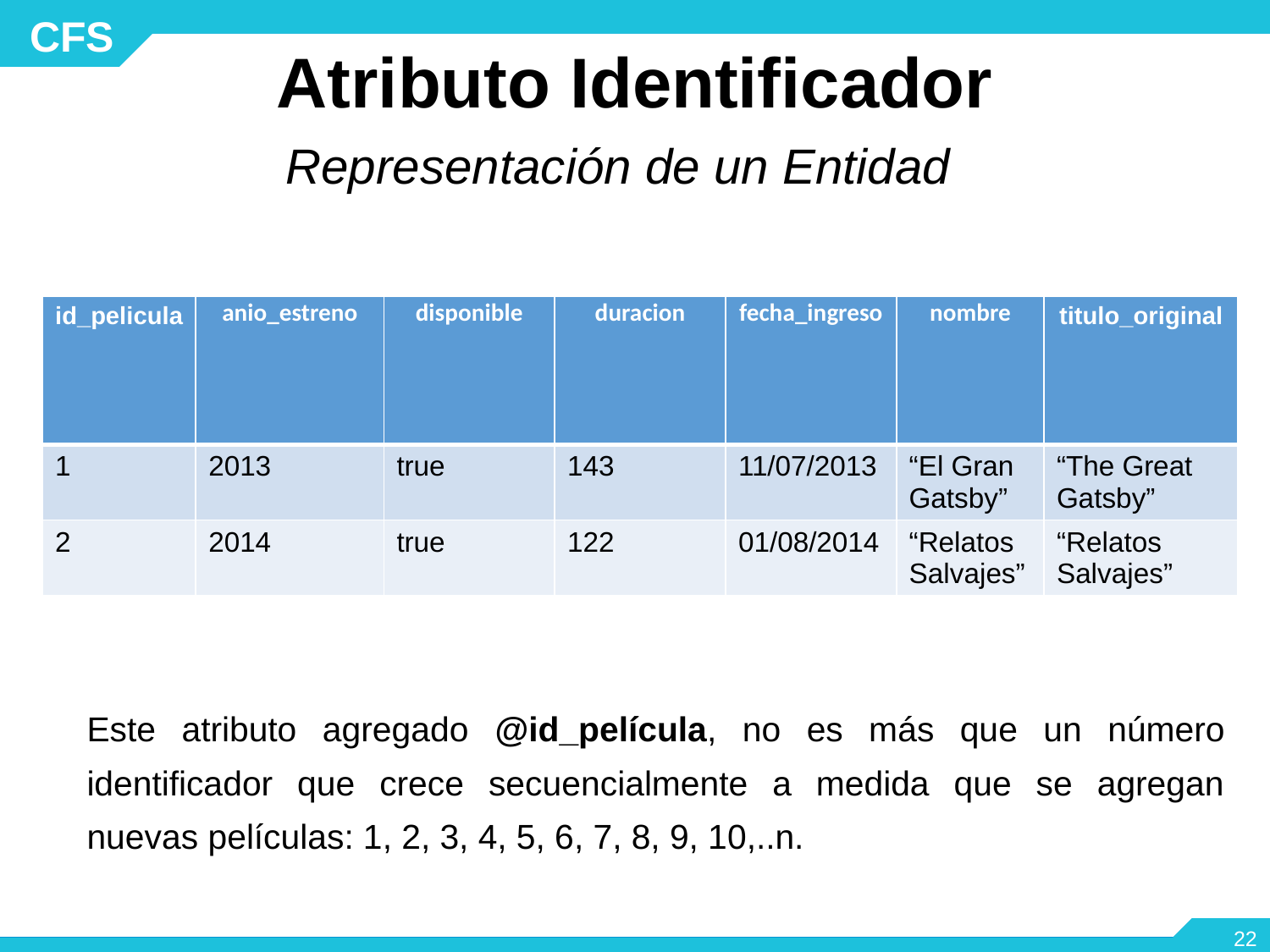

# Atributo Identificador Representación de un Entidad
| id\_pelicula | anio\_estreno | disponible | duracion | fecha\_ingreso | nombre | titulo\_original |
| --- | --- | --- | --- | --- | --- | --- |
| 1 | 2013 | true | 143 | 11/07/2013 | “El Gran Gatsby” | “The Great Gatsby” |
| 2 | 2014 | true | 122 | 01/08/2014 | “Relatos Salvajes” | “Relatos Salvajes” |

	Este atributo agregado @id_película, no es más que un número identificador que crece secuencialmente a medida que se agregan nuevas películas: 1, 2, 3, 4, 5, 6, 7, 8, 9, 10,..n.

22